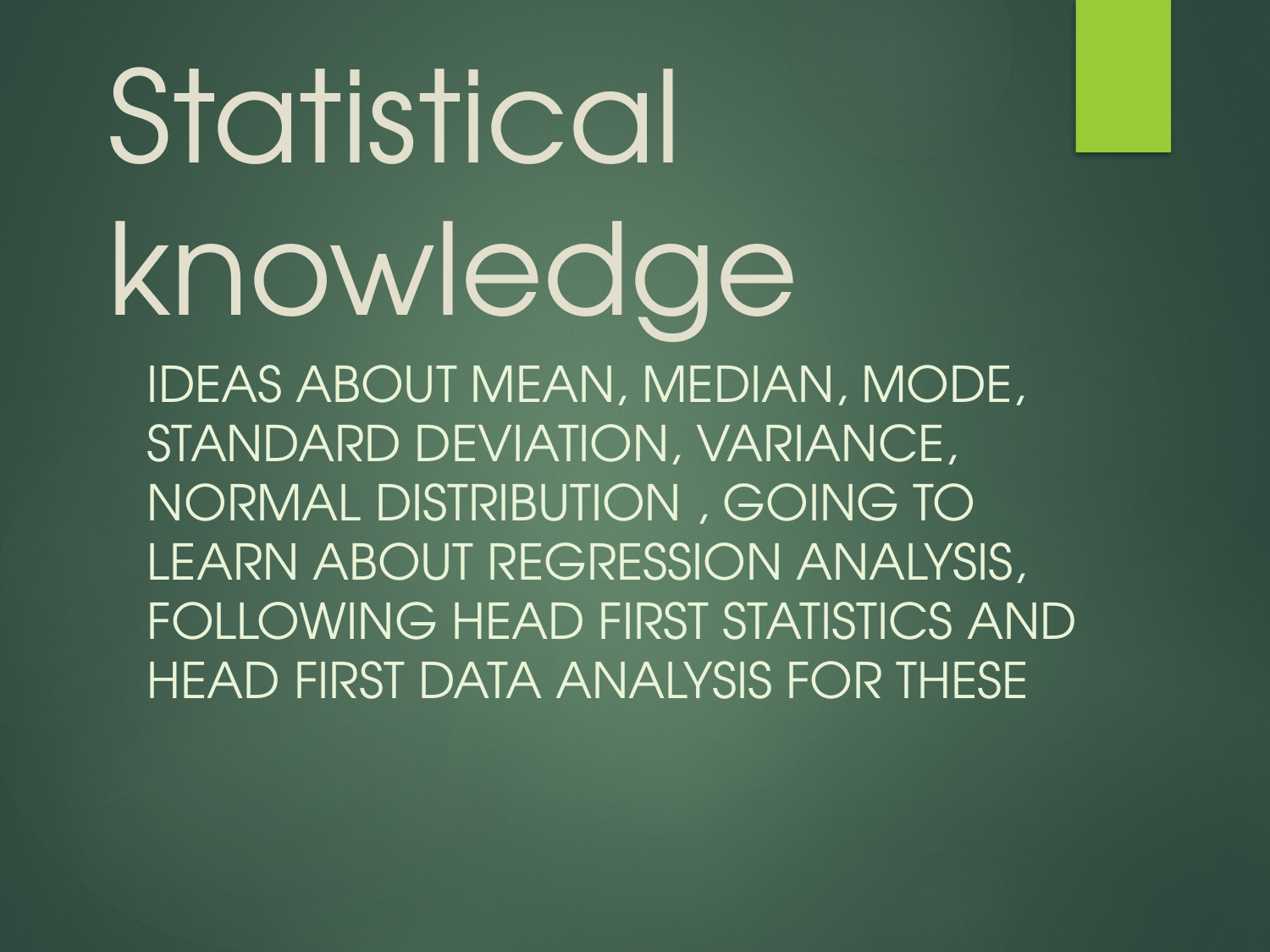

# Statistical knowledge
Ideas about mean, median, mode, standard deviation, variance, normal distribution , going to learn about regression analysis, following head first statistics and head first data analysis for these